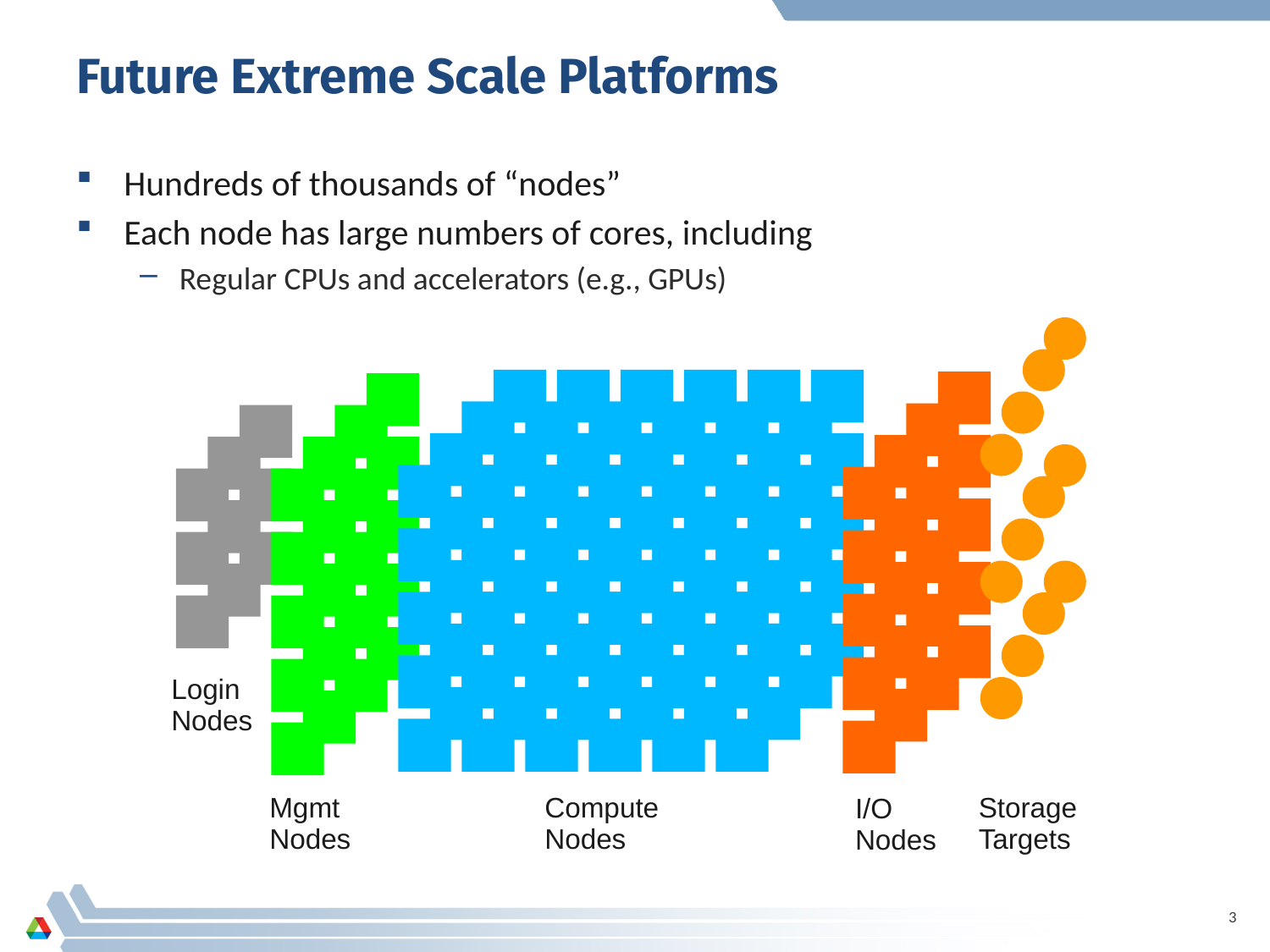

# Future Extreme Scale Platforms
Hundreds of thousands of “nodes”
Each node has large numbers of cores, including
Regular CPUs and accelerators (e.g., GPUs)

Login Nodes
Mgmt Nodes
Compute Nodes
Storage Targets
I/O Nodes
3